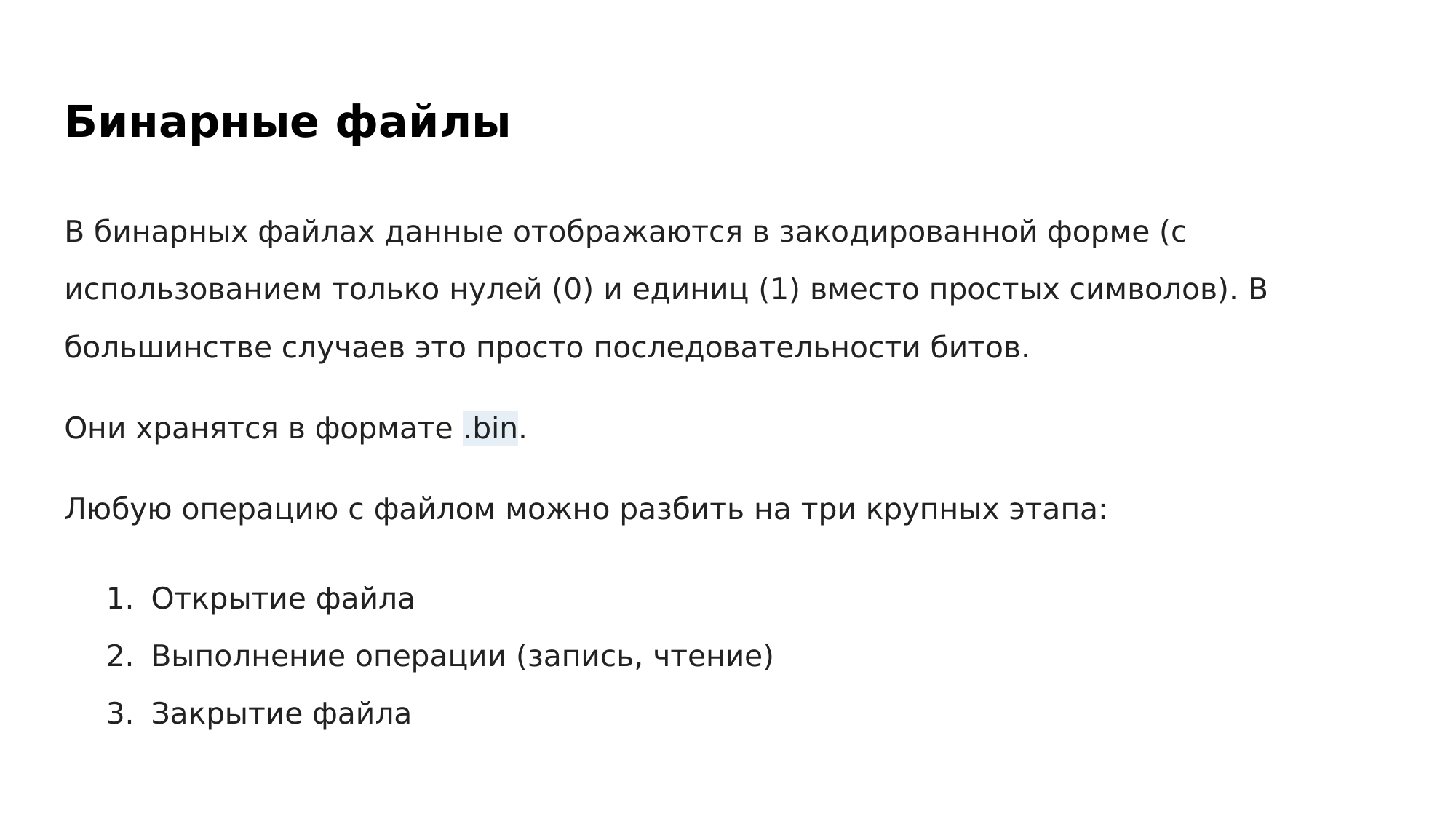

# Бинарные файлы
В бинарных файлах данные отображаются в закодированной форме (с использованием только нулей (0) и единиц (1) вместо простых символов). В большинстве случаев это просто последовательности битов.
Они хранятся в формате .bin.
Любую операцию с файлом можно разбить на три крупных этапа:
Открытие файла
Выполнение операции (запись, чтение)
Закрытие файла